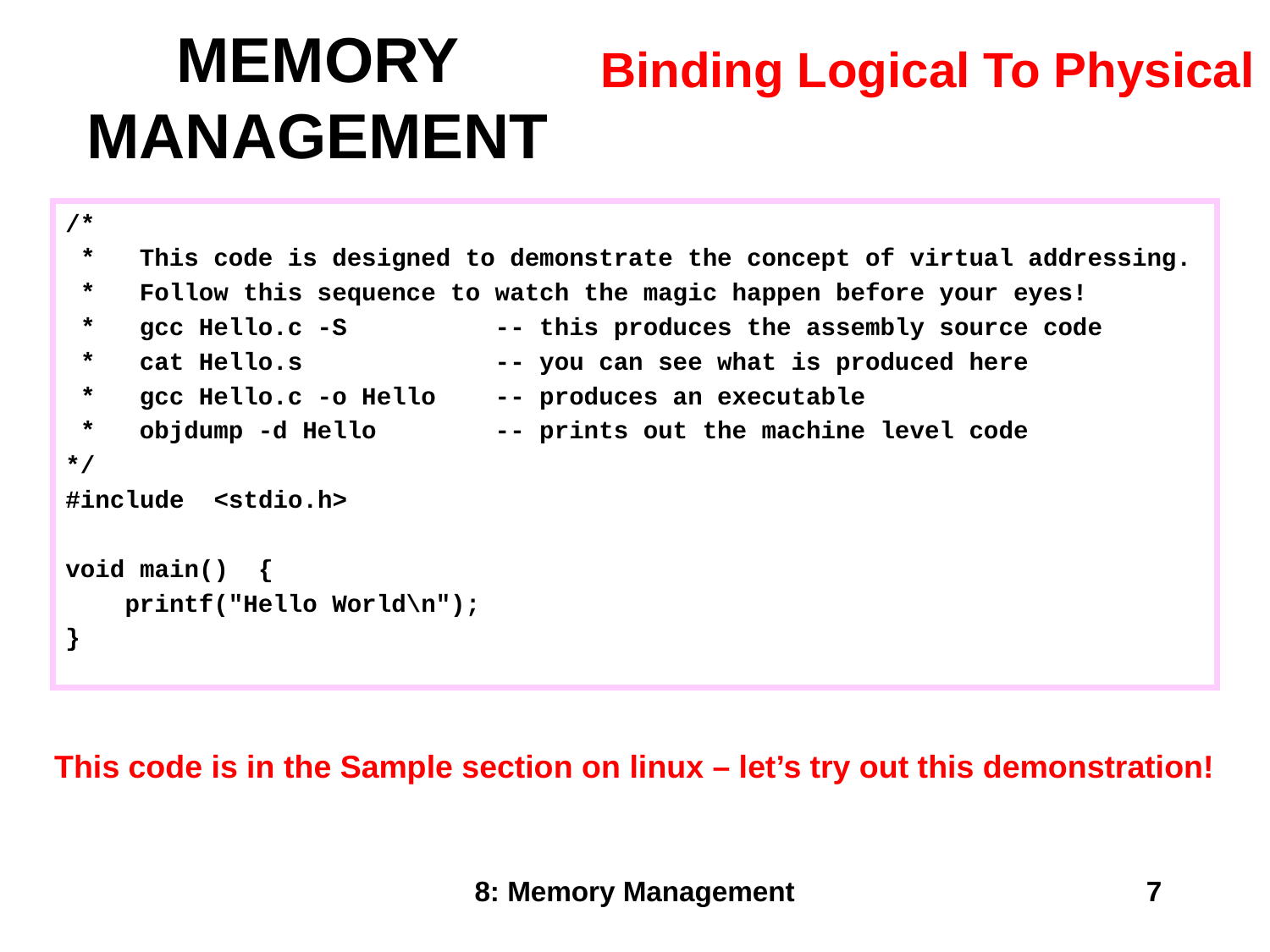

Binding Logical To Physical
MEMORY MANAGEMENT
/*
 *   This code is designed to demonstrate the concept of virtual addressing.
 *   Follow this sequence to watch the magic happen before your eyes!
 *   gcc Hello.c -S          -- this produces the assembly source code
 *   cat Hello.s             -- you can see what is produced here
 *   gcc Hello.c -o Hello    -- produces an executable
 *   objdump -d Hello        -- prints out the machine level code
*/
#include  <stdio.h>

void main()  {
    printf("Hello World\n");
}
This code is in the Sample section on linux – let’s try out this demonstration!
8: Memory Management
7